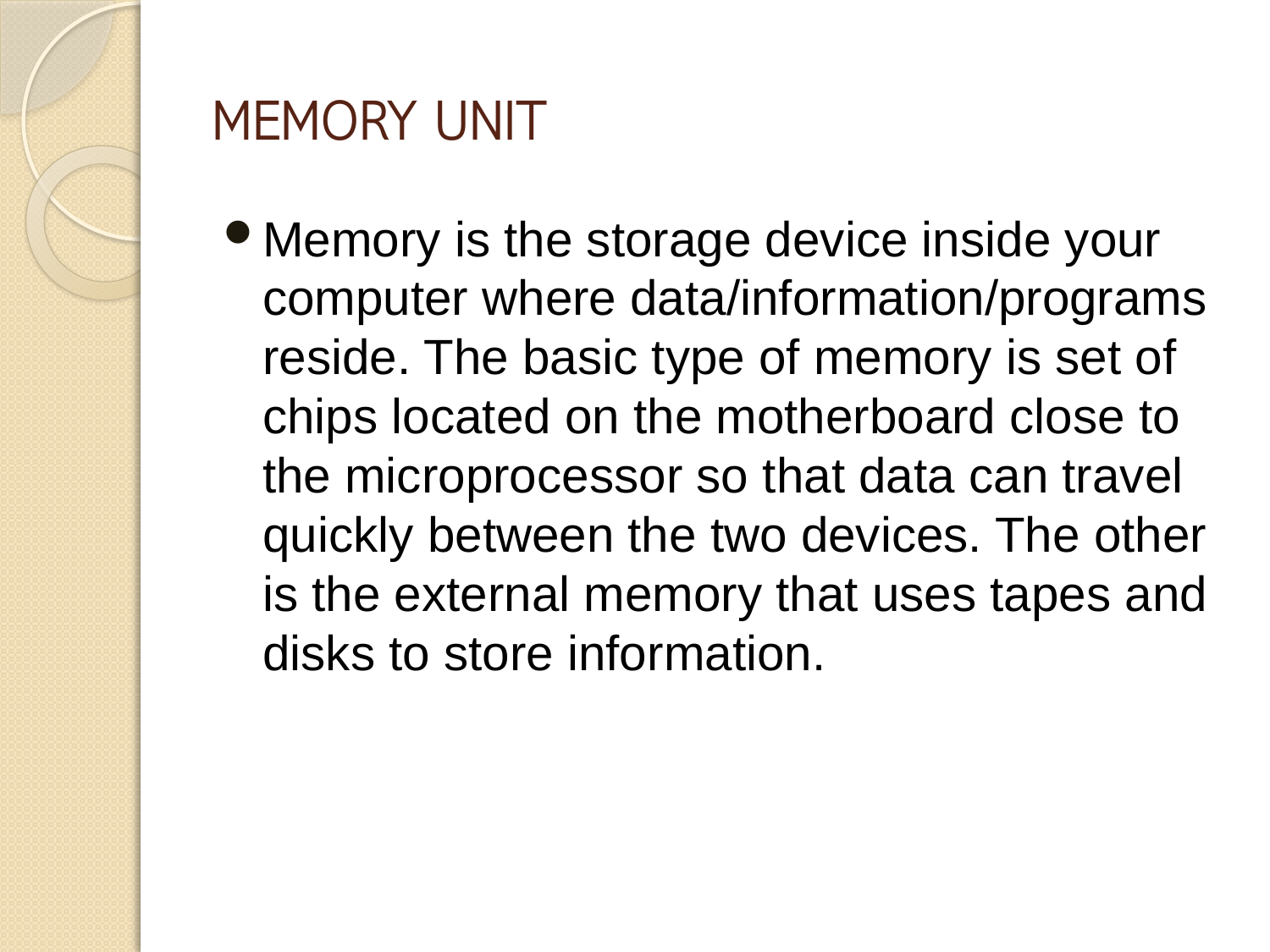

# Memory Unit
Memory is the storage device inside your computer where data/information/programs reside. The basic type of memory is set of chips located on the motherboard close to the microprocessor so that data can travel quickly between the two devices. The other is the external memory that uses tapes and disks to store information.